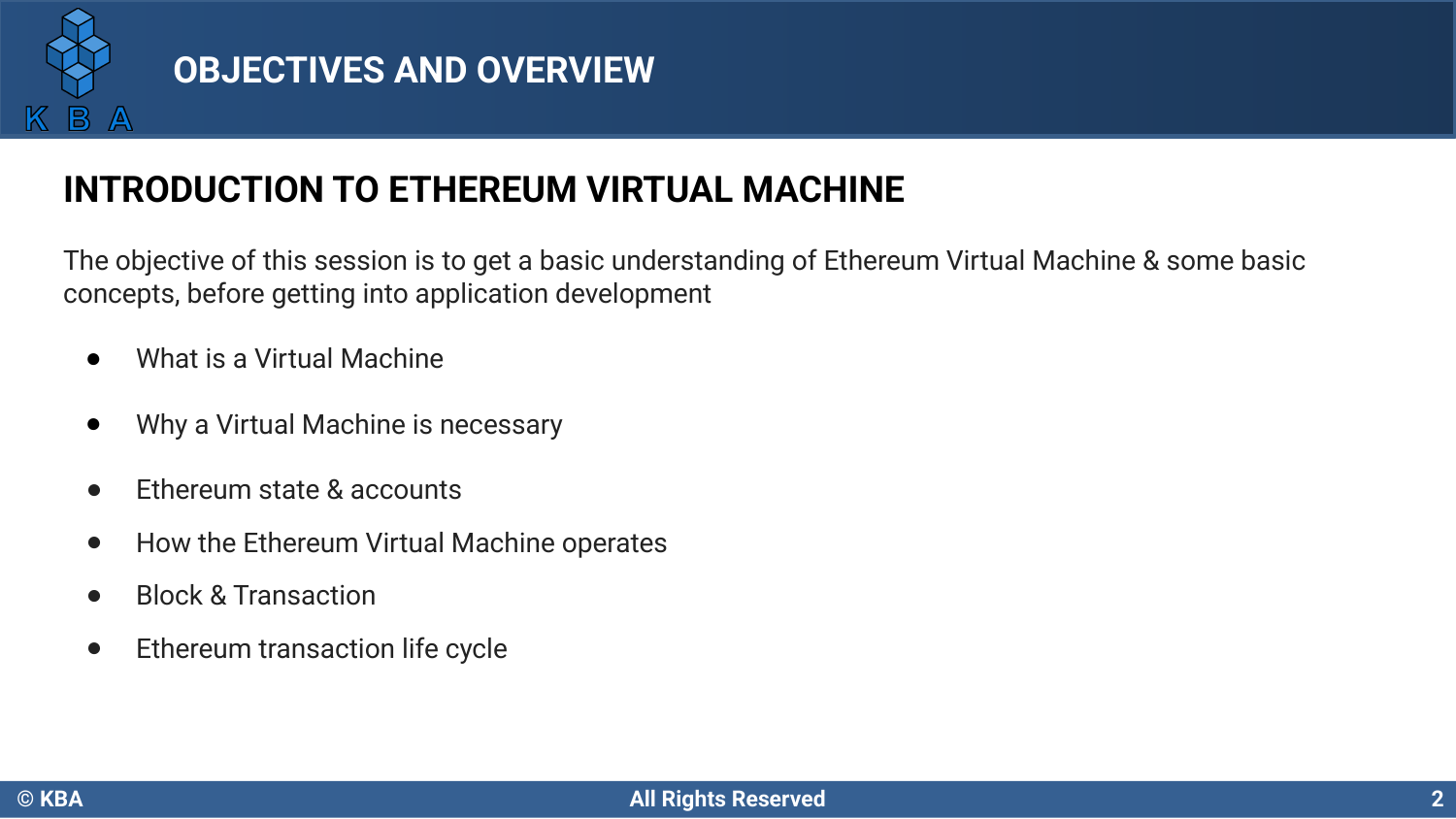

# OBJECTIVES AND OVERVIEW
INTRODUCTION TO ETHEREUM VIRTUAL MACHINE

The objective of this session is to get a basic understanding of Ethereum Virtual Machine & some basic concepts, before getting into application development

What is a Virtual Machine

Why a Virtual Machine is necessary

Ethereum state & accounts
How the Ethereum Virtual Machine operates
Block & Transaction
Ethereum transaction life cycle